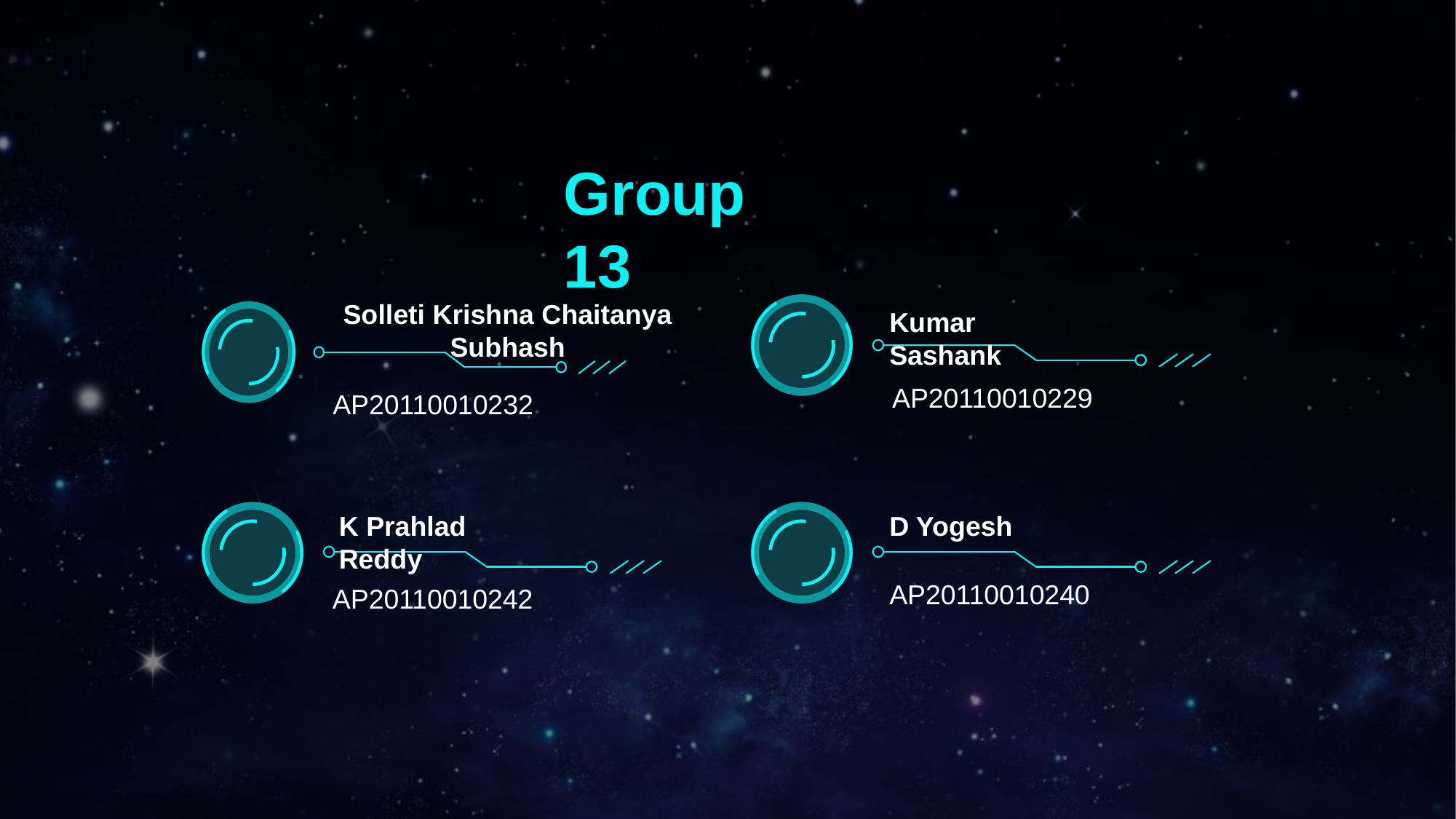

Group 13
Solleti Krishna Chaitanya Subhash
AP20110010232

Kumar Sashank
AP20110010229

K Prahlad Reddy
AP20110010242

D Yogesh
AP20110010240